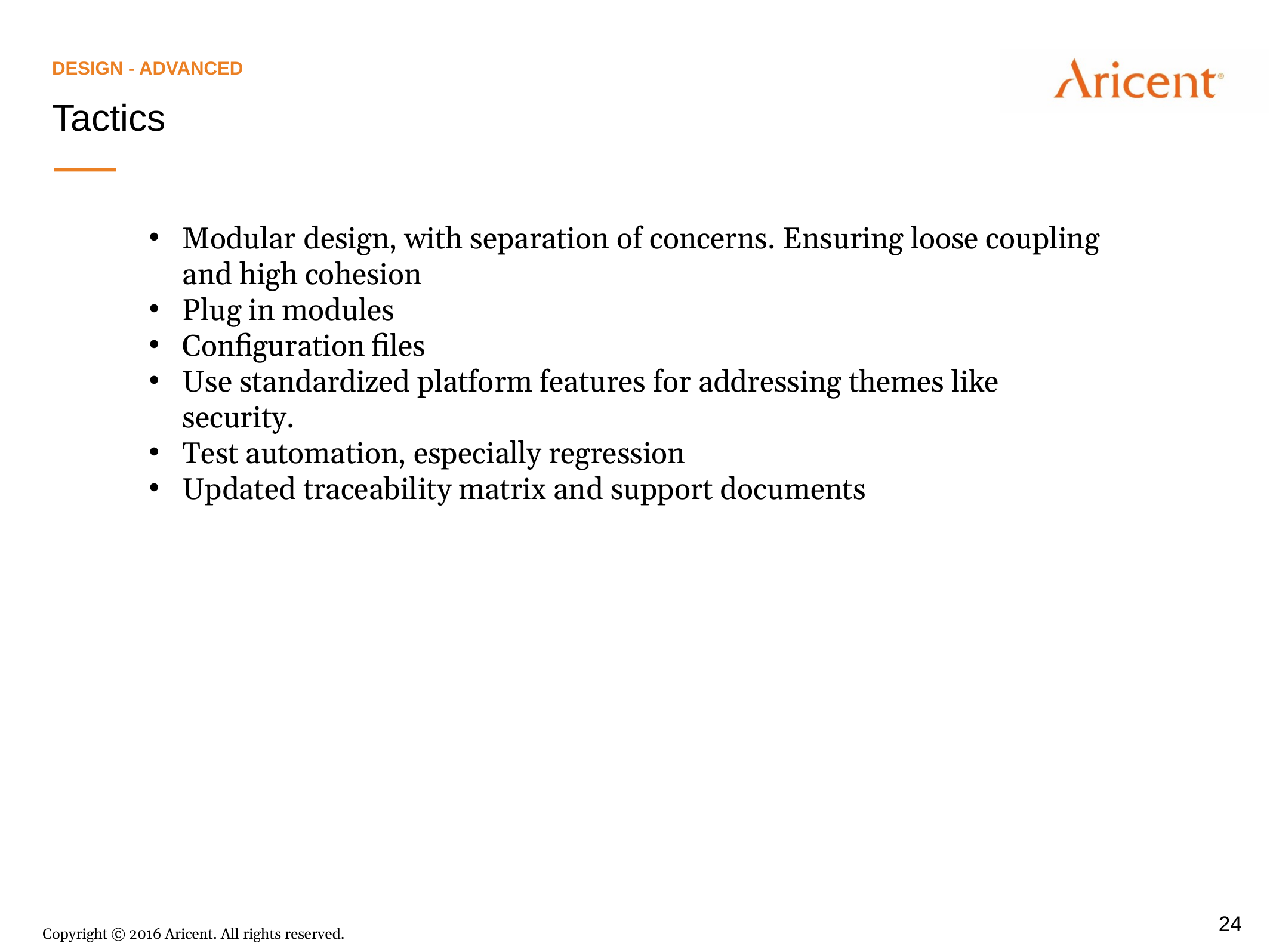

DeSIGN - Advanced
Tactics
Modular design, with separation of concerns. Ensuring loose coupling and high cohesion
Plug in modules
Configuration files
Use standardized platform features for addressing themes like security.
Test automation, especially regression
Updated traceability matrix and support documents